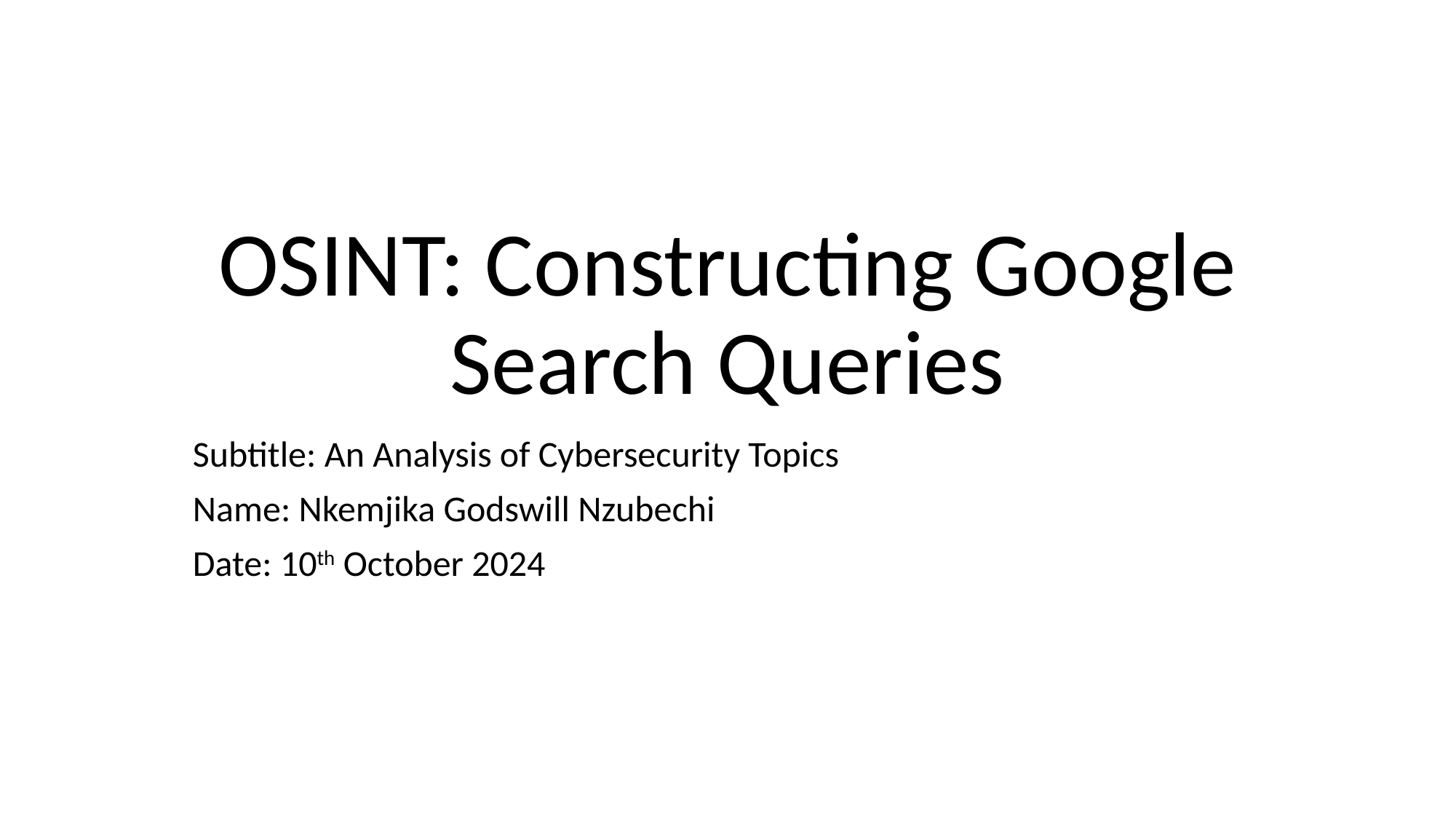

# OSINT: Constructing Google Search Queries
Subtitle: An Analysis of Cybersecurity Topics
Name: Nkemjika Godswill Nzubechi
Date: 10th October 2024